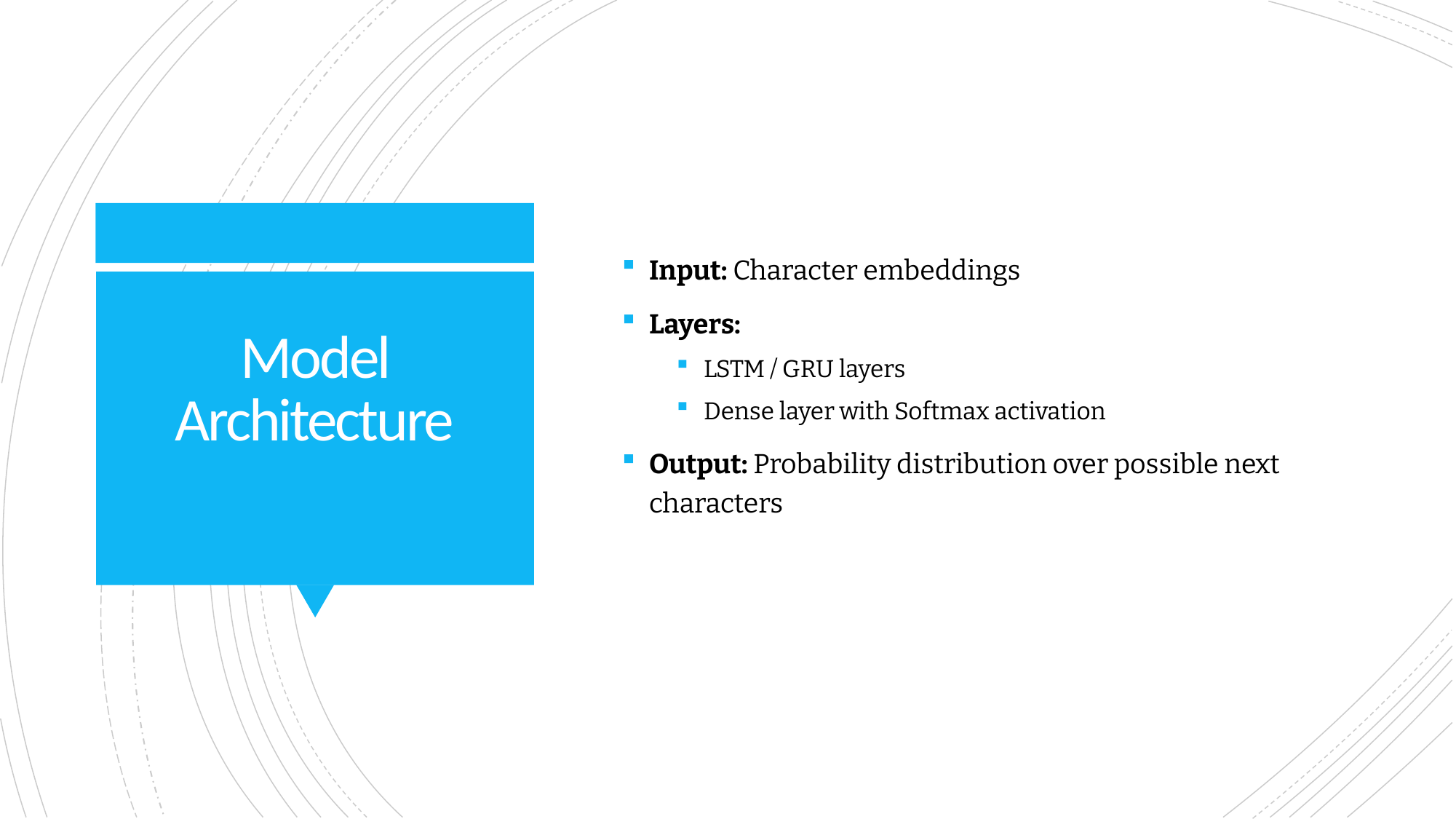

Input: Character embeddings
Layers:
LSTM / GRU layers
Dense layer with Softmax activation
Output: Probability distribution over possible next characters

# Model Architecture